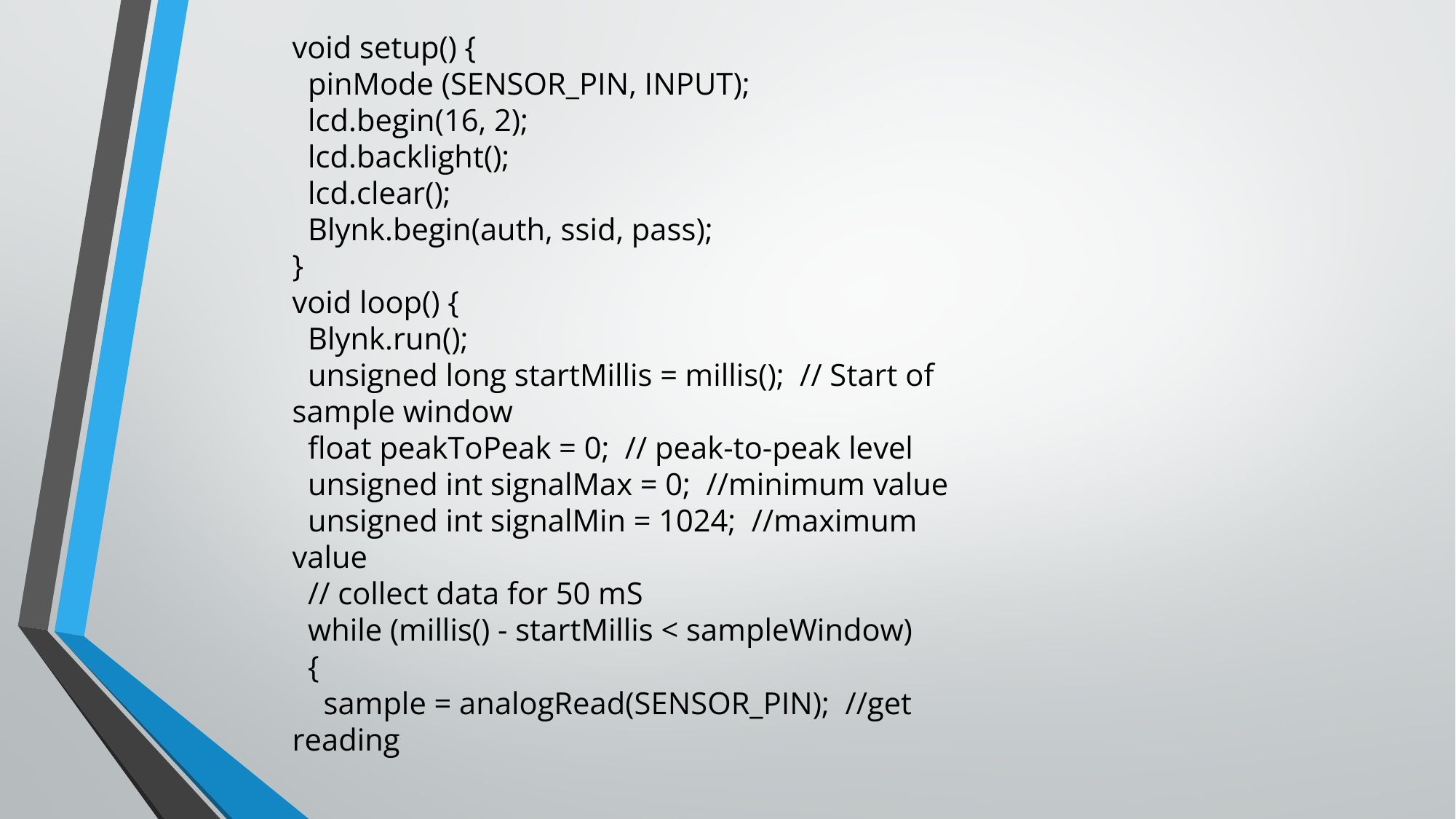

void setup() {
  pinMode (SENSOR_PIN, INPUT);
  lcd.begin(16, 2);
  lcd.backlight();
  lcd.clear();
  Blynk.begin(auth, ssid, pass);
}
void loop() {
  Blynk.run();
  unsigned long startMillis = millis();  // Start of sample window
  float peakToPeak = 0;  // peak-to-peak level
  unsigned int signalMax = 0;  //minimum value
  unsigned int signalMin = 1024;  //maximum value
  // collect data for 50 mS
  while (millis() - startMillis < sampleWindow)
  {
    sample = analogRead(SENSOR_PIN);  //get reading